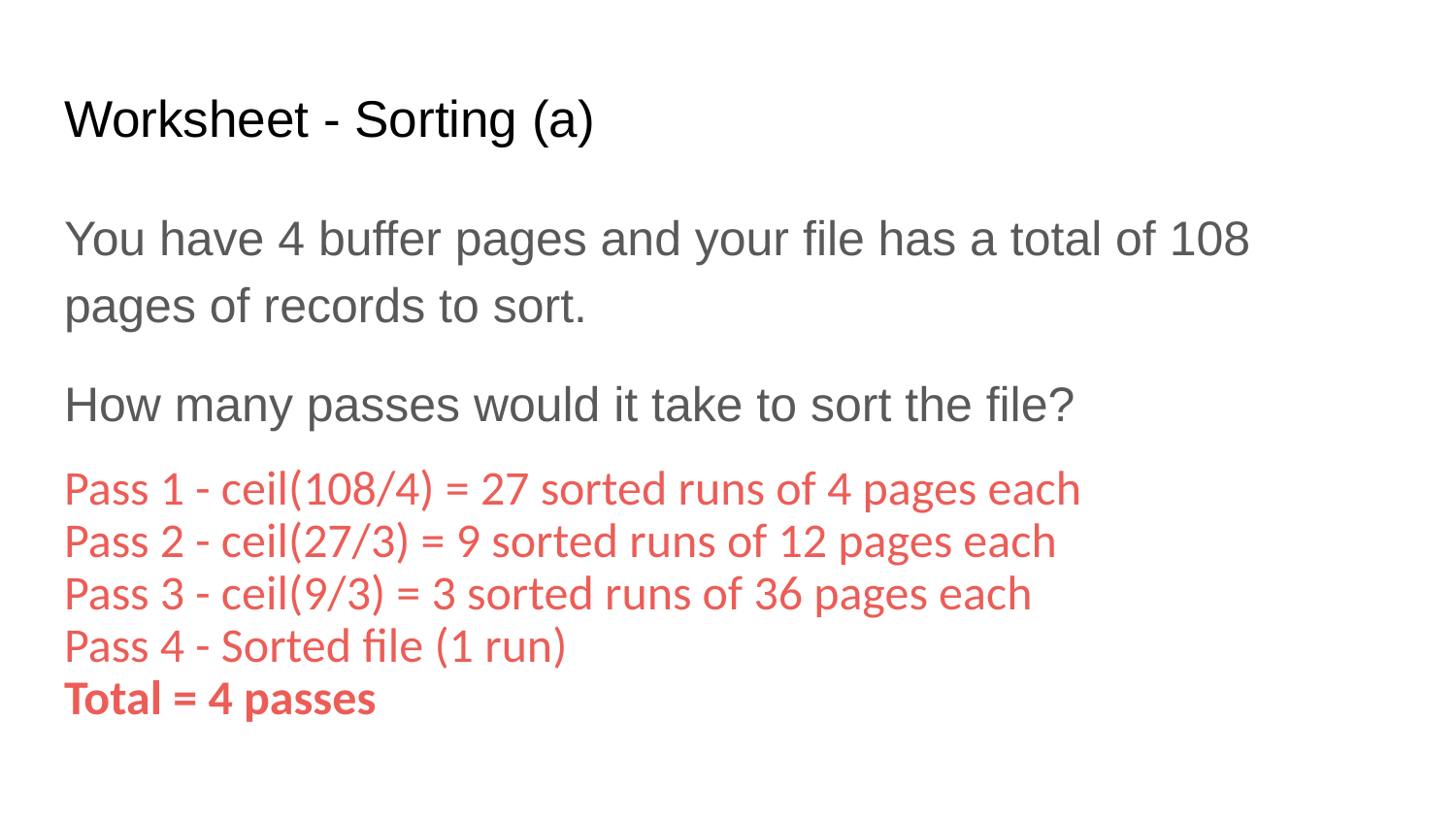

# Worksheet - Sorting (a)
You have 4 buffer pages and your file has a total of 108 pages of records to sort.
How many passes would it take to sort the file?
Pass 1 - ceil(108/4) = 27 sorted runs of 4 pages each
Pass 2 - ceil(27/3) = 9 sorted runs of 12 pages each
Pass 3 - ceil(9/3) = 3 sorted runs of 36 pages each
Pass 4 - Sorted file (1 run)
Total = 4 passes